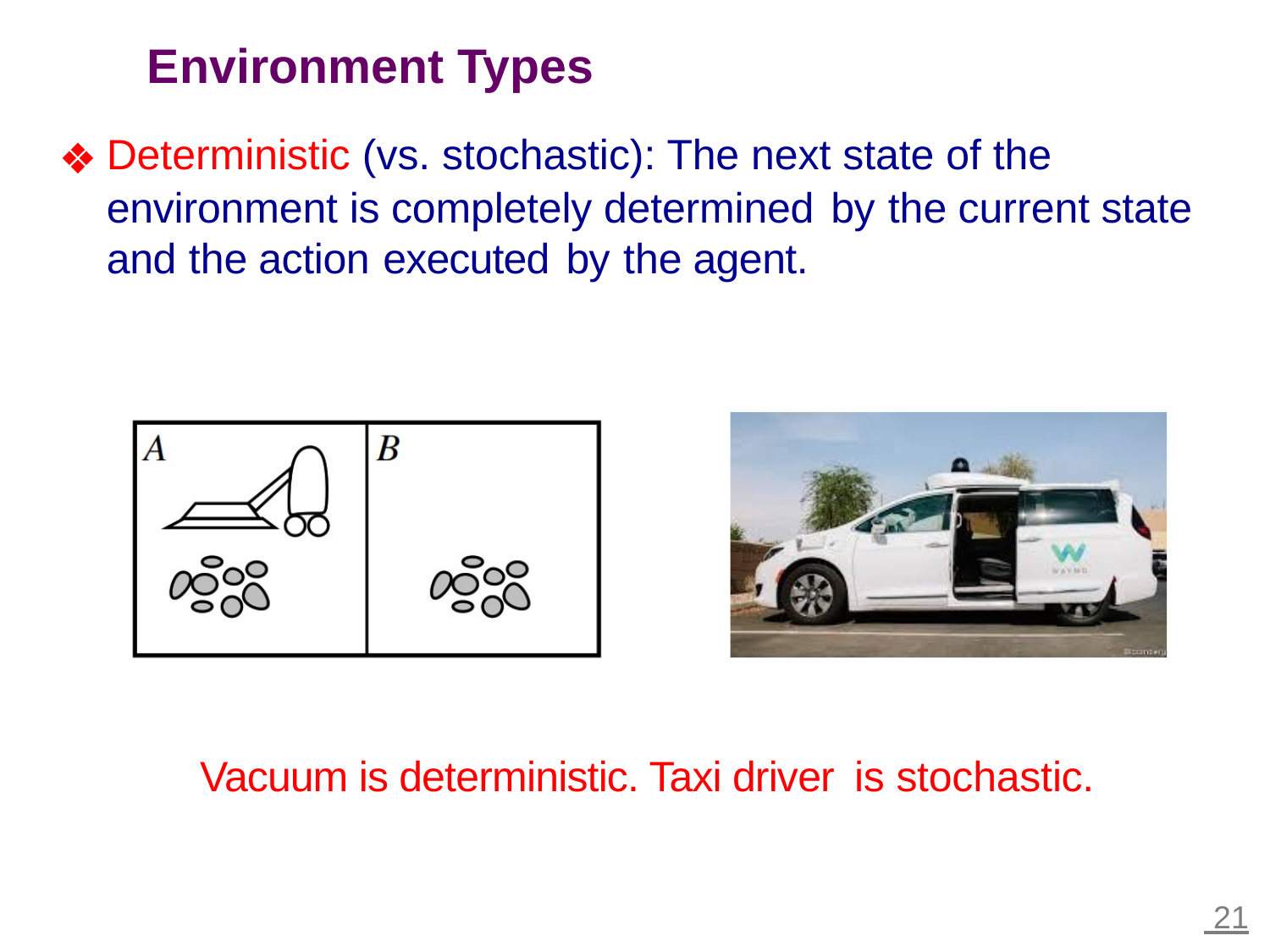

Environment Types
Deterministic (vs. stochastic): The next state of the
❖
environment is completely determined
by
the
current
state
and
the
action
executed
by
the
agent.

Vacuum is deterministic. Taxi driver
is stochastic.
 21